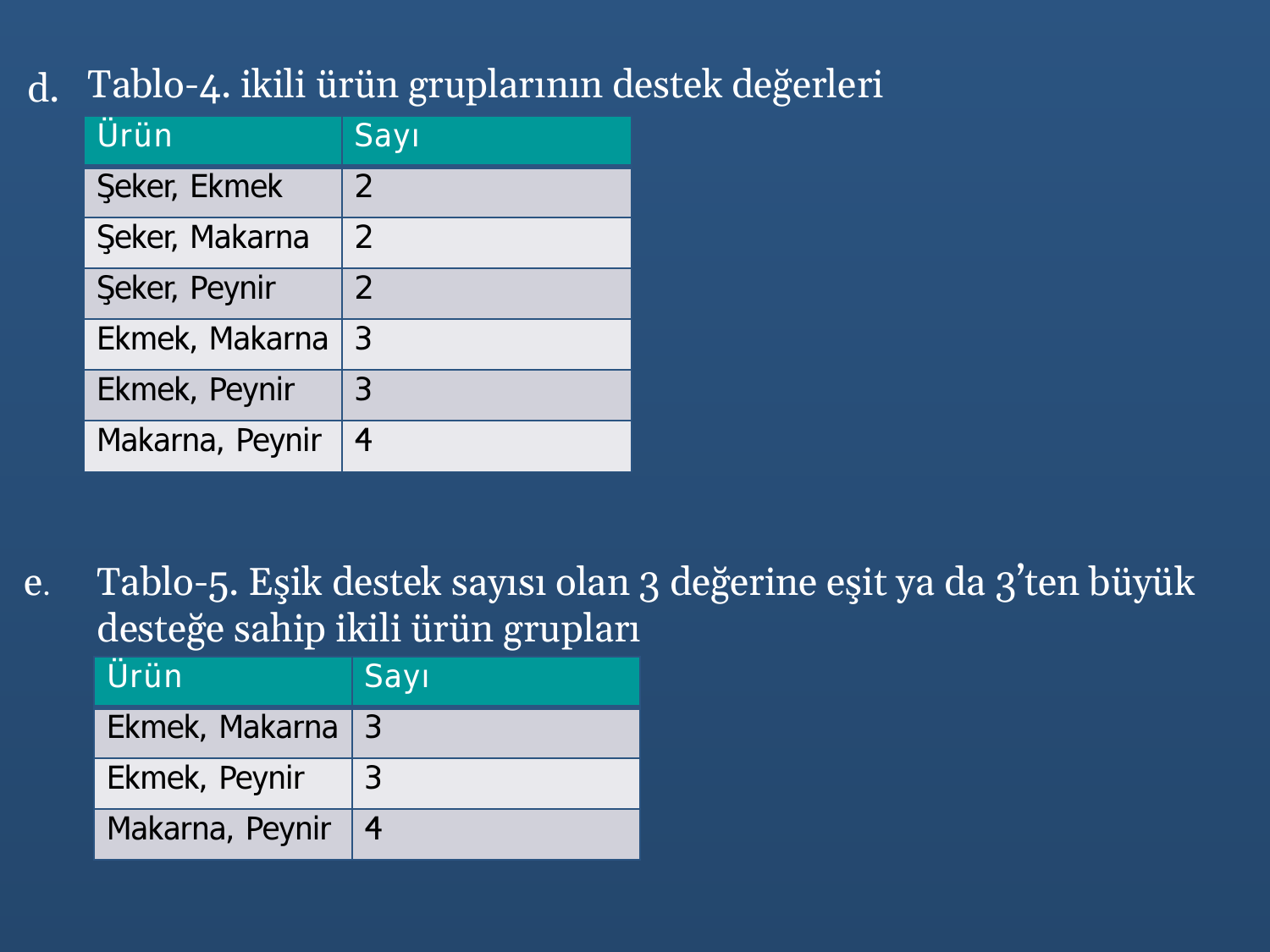

Tablo-4. ikili ürün gruplarının destek değerleri
d.
| Ürün | Sayı |
| --- | --- |
| Şeker, Ekmek | 2 |
| Şeker, Makarna | 2 |
| Şeker, Peynir | 2 |
| Ekmek, Makarna | 3 |
| Ekmek, Peynir | 3 |
| Makarna, Peynir | 4 |
e.
Tablo-5. Eşik destek sayısı olan 3 değerine eşit ya da 3’ten büyük
desteğe sahip ikili ürün grupları
| Ürün | Sayı |
| --- | --- |
| Ekmek, Makarna | 3 |
| Ekmek, Peynir | 3 |
| Makarna, Peynir | 4 |